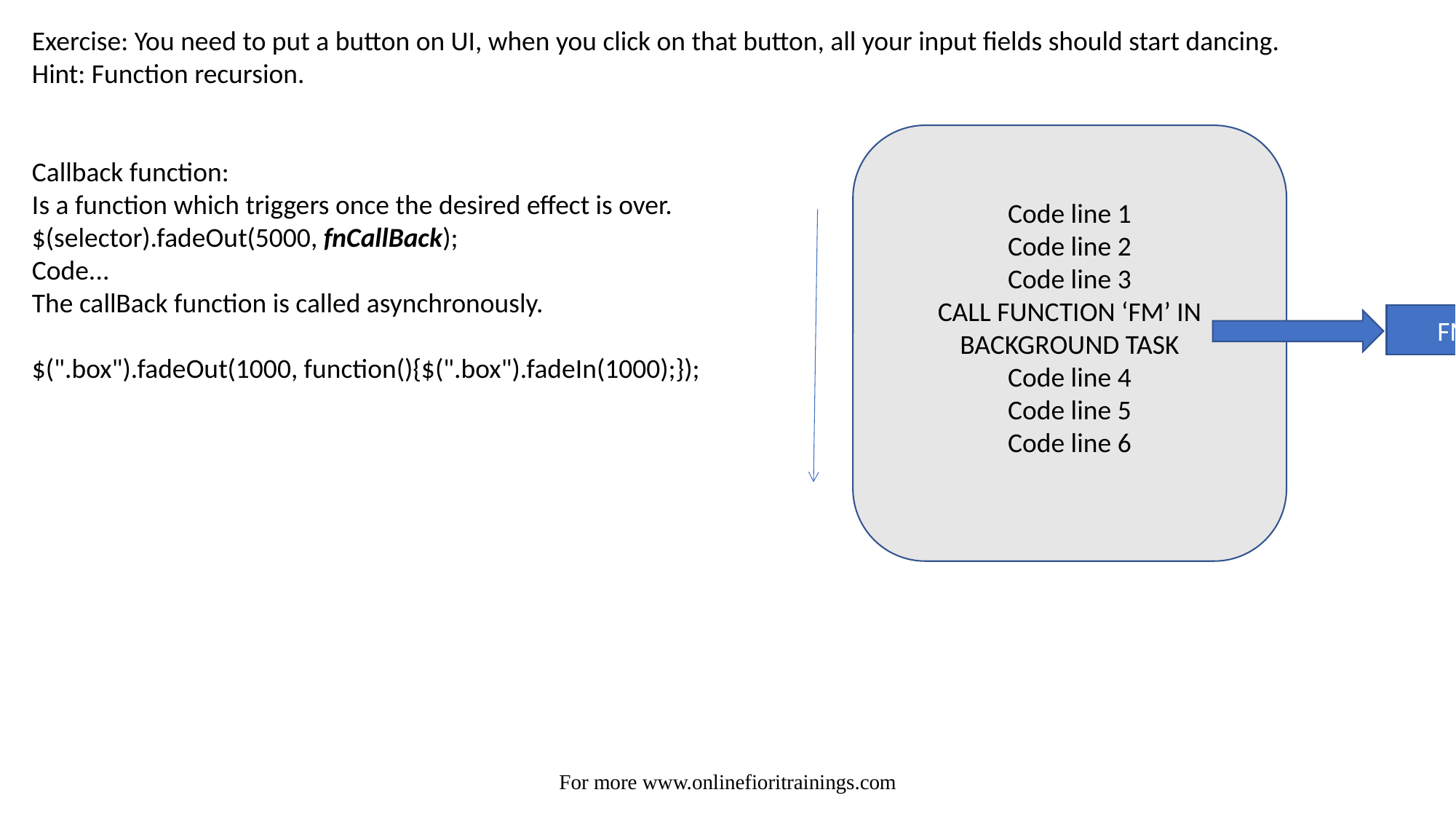

Exercise: You need to put a button on UI, when you click on that button, all your input fields should start dancing.
Hint: Function recursion.

Callback function:
Is a function which triggers once the desired effect is over.
$(selector).fadeOut(5000, fnCallBack);
Code...
The callBack function is called asynchronously.

$(".box").fadeOut(1000, function(){$(".box").fadeIn(1000);});
Code line 1
Code line 2
Code line 3
CALL FUNCTION ‘FM’ IN BACKGROUND TASK
Code line 4
Code line 5
Code line 6

FM

For more www.onlinefioritrainings.com